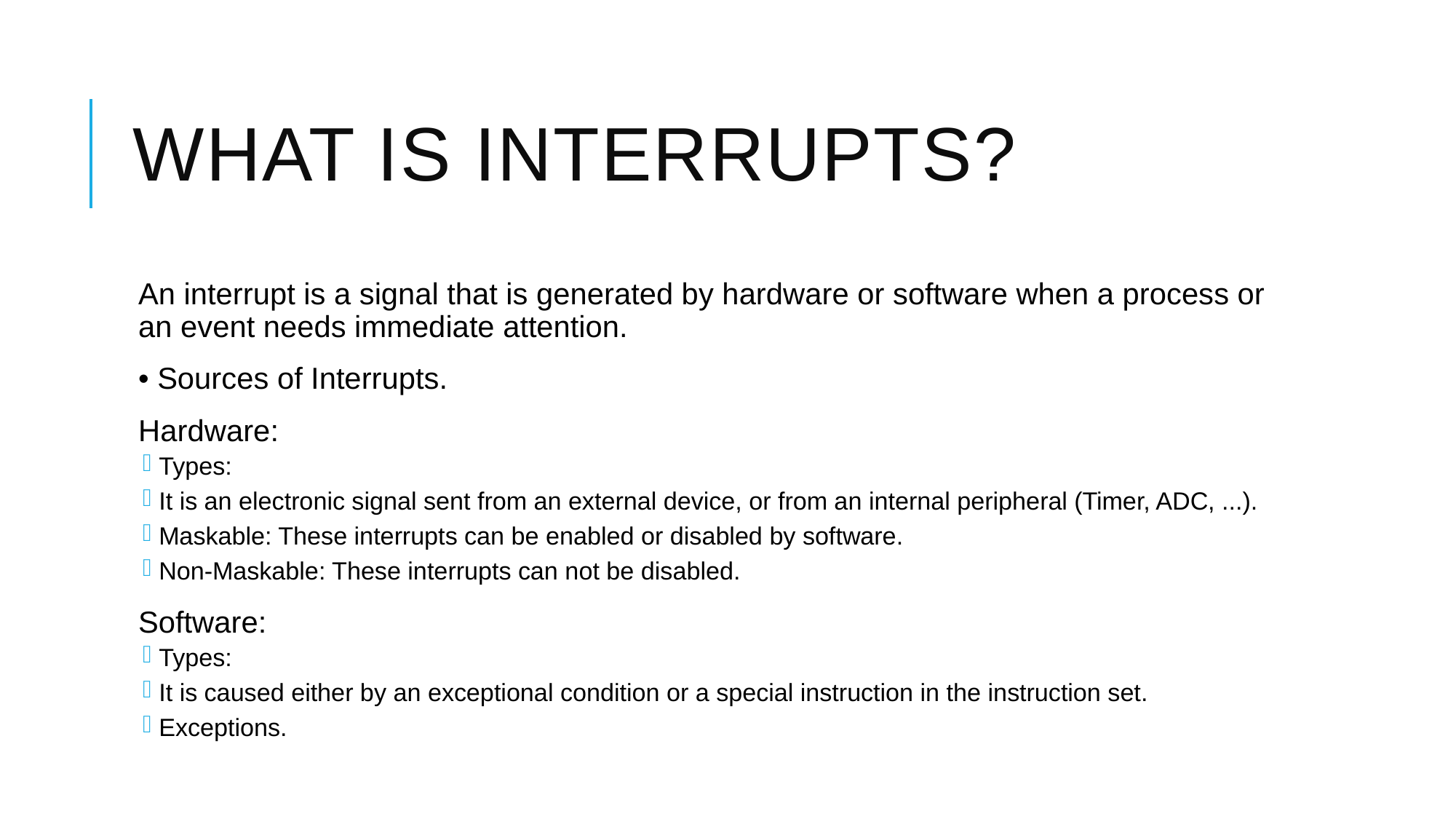

# What is Interrupts?
An interrupt is a signal that is generated by hardware or software when a process or an event needs immediate attention.
• Sources of Interrupts.
Hardware:
Types:
It is an electronic signal sent from an external device, or from an internal peripheral (Timer, ADC, ...).
Maskable: These interrupts can be enabled or disabled by software.
Non-Maskable: These interrupts can not be disabled.
Software:
Types:
It is caused either by an exceptional condition or a special instruction in the instruction set.
Exceptions.